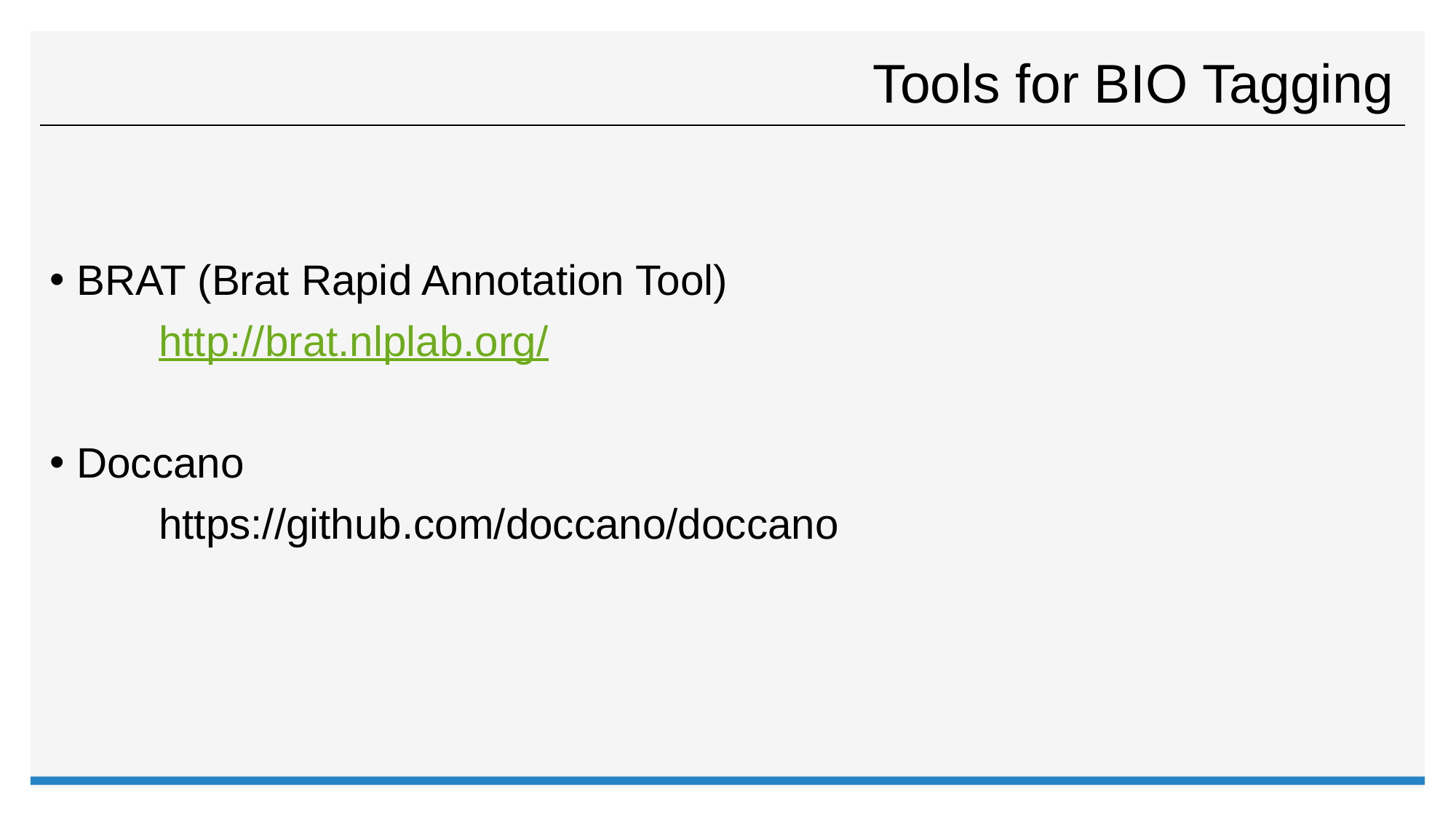

# Tools for BIO Tagging
BRAT (Brat Rapid Annotation Tool)
	http://brat.nlplab.org/

Doccano
	https://github.com/doccano/doccano